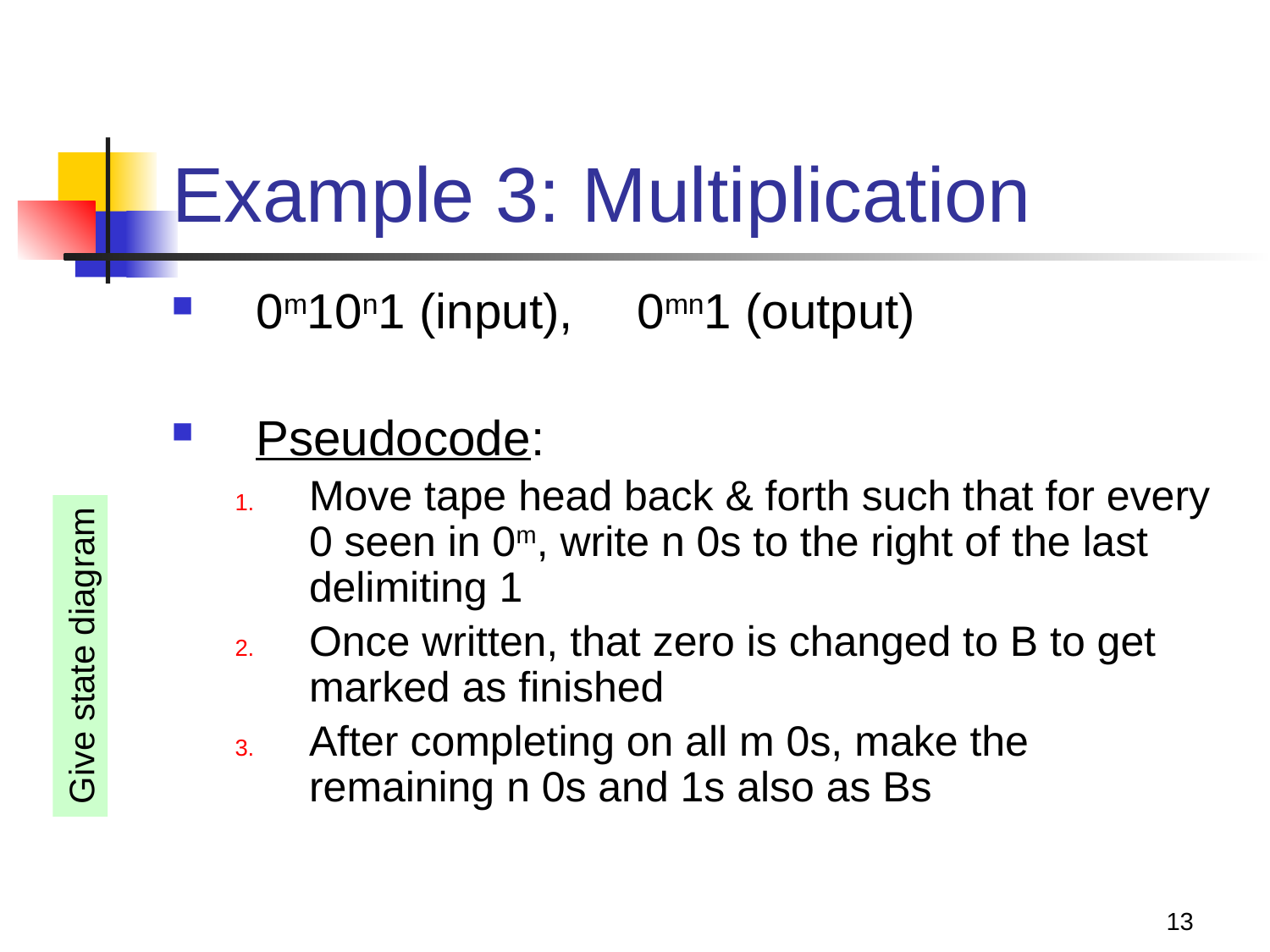

# Example 3: Multiplication
0m10n1 (input), 	0mn1 (output)

Pseudocode:
Move tape head back & forth such that for every 0 seen in 0m, write n 0s to the right of the last delimiting 1
Once written, that zero is changed to B to get marked as finished
After completing on all m 0s, make the remaining n 0s and 1s also as Bs

Give state diagram
13